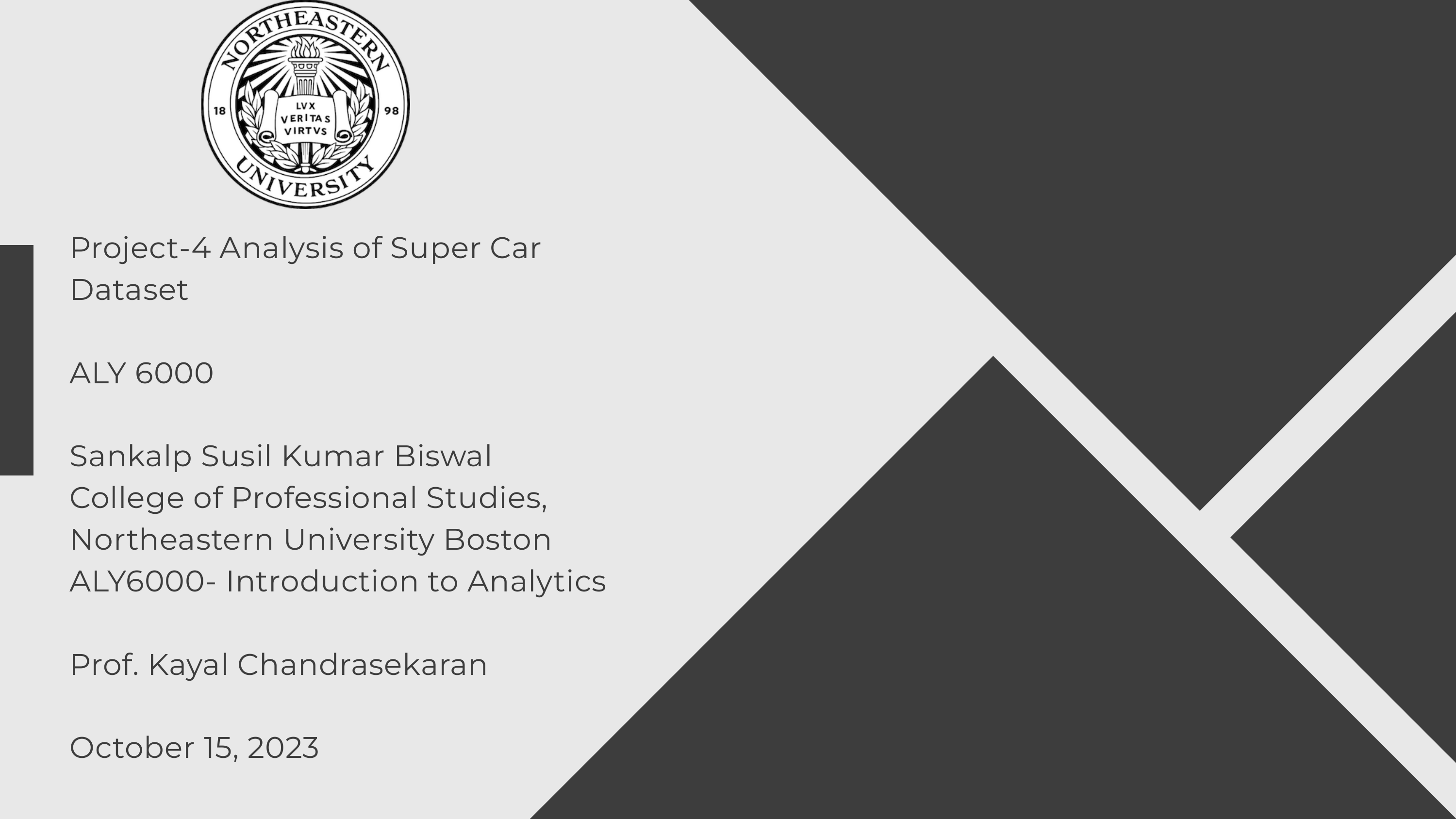

Project-4 Analysis of Super Car Dataset

ALY 6000

Sankalp Susil Kumar Biswal
College of Professional Studies, Northeastern University Boston
ALY6000- Introduction to Analytics

Prof. Kayal Chandrasekaran

October 15, 2023